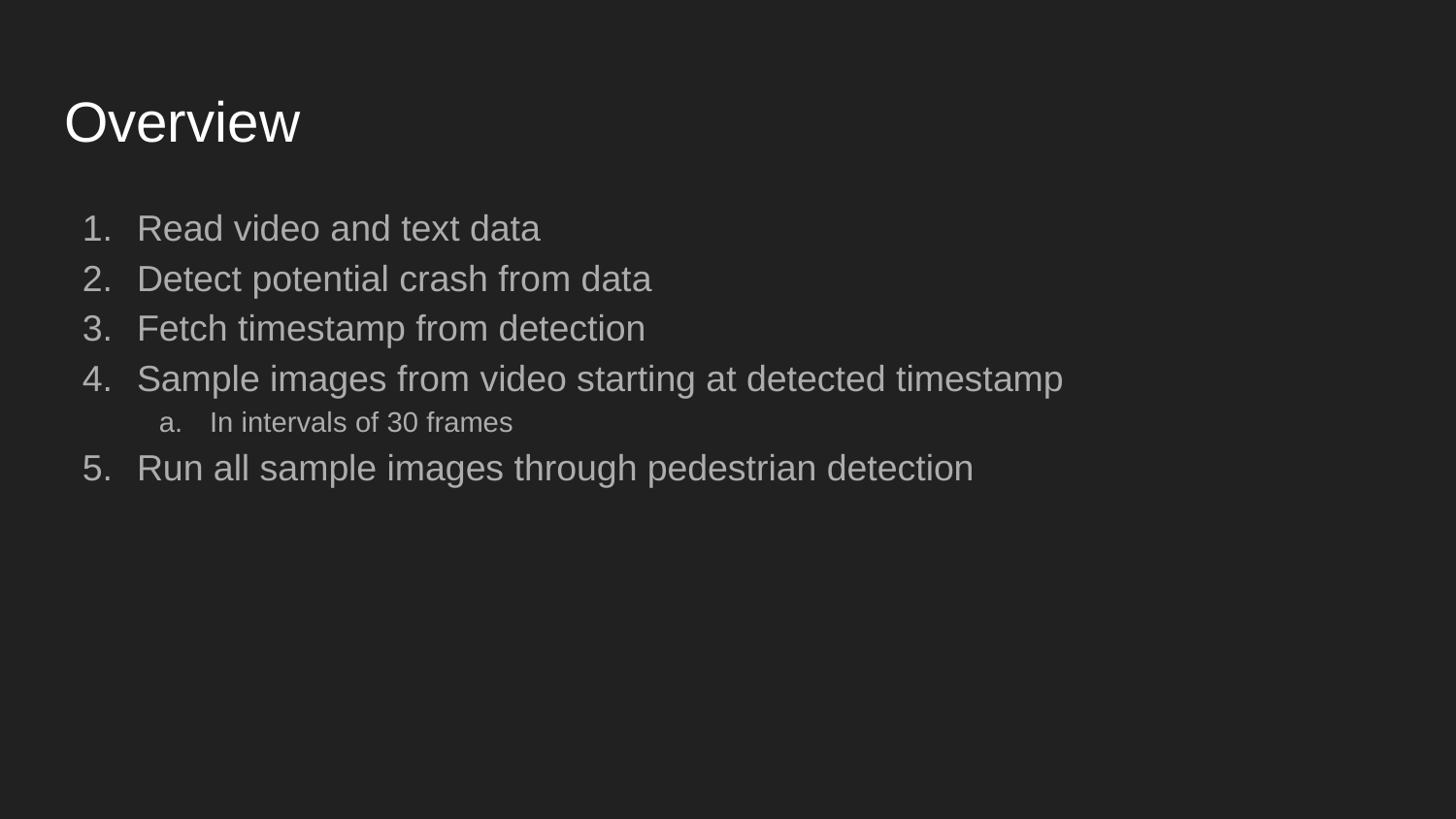

# Overview
Read video and text data
Detect potential crash from data
Fetch timestamp from detection
Sample images from video starting at detected timestamp
In intervals of 30 frames
Run all sample images through pedestrian detection